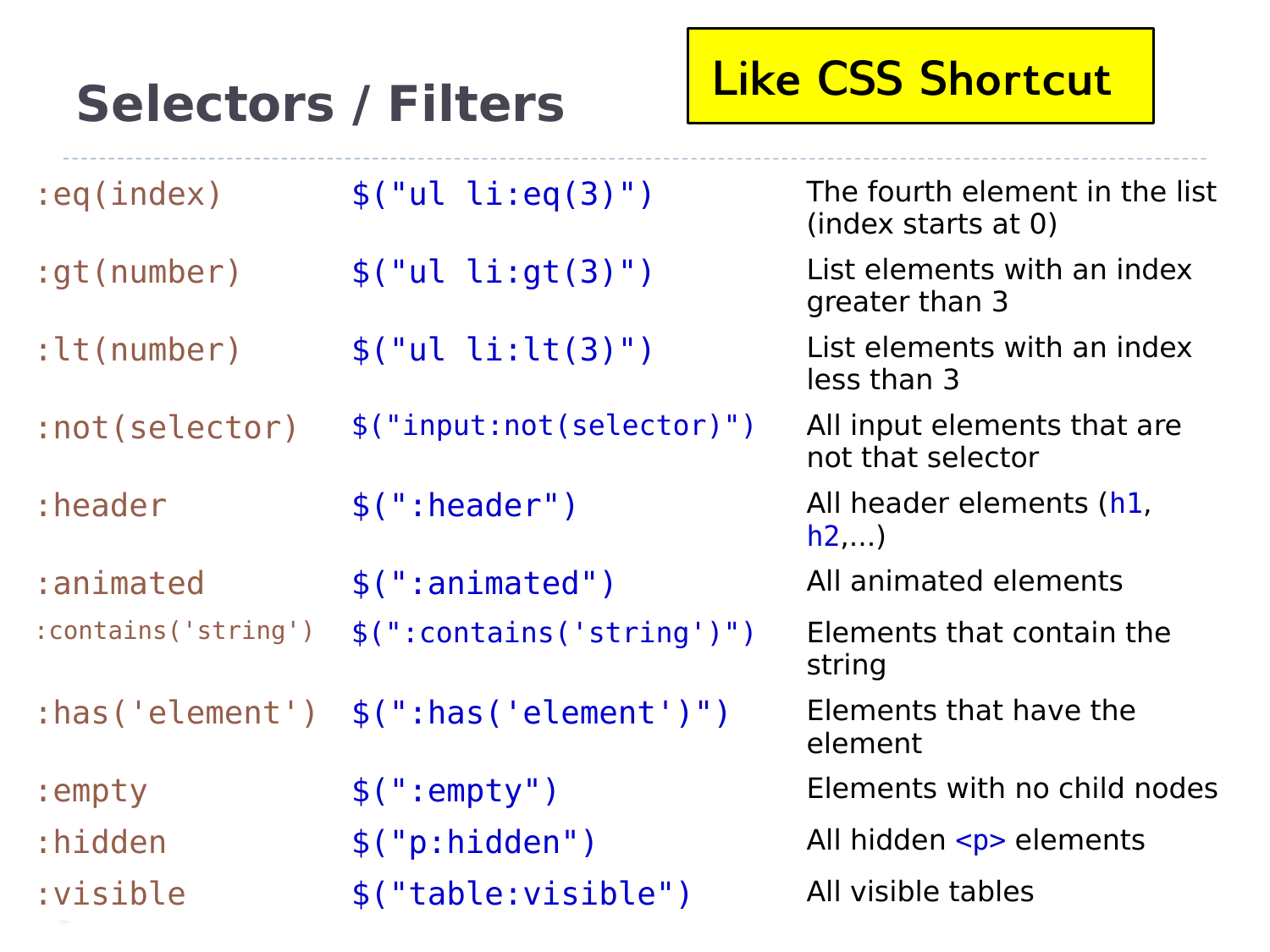

Like CSS Shortcut
# Selectors / Filters
| :eq(index) | $("ul li:eq(3)") | The fourth element in the list (index starts at 0) |
| --- | --- | --- |
| :gt(number) | $("ul li:gt(3)") | List elements with an index greater than 3 |
| :lt(number) | $("ul li:lt(3)") | List elements with an index less than 3 |
| :not(selector) | $("input:not(selector)") | All input elements that are not that selector |
| :header | $(":header") | All header elements (h1, h2,...) |
| :animated | $(":animated") | All animated elements |
| :contains('string') | $(":contains('string')") | Elements that contain the string |
| :has('element') | $(":has('element')") | Elements that have the element |
| :empty | $(":empty") | Elements with no child nodes |
| :hidden | $("p:hidden") | All hidden <p> elements |
| :visible | $("table:visible") | All visible tables |
5